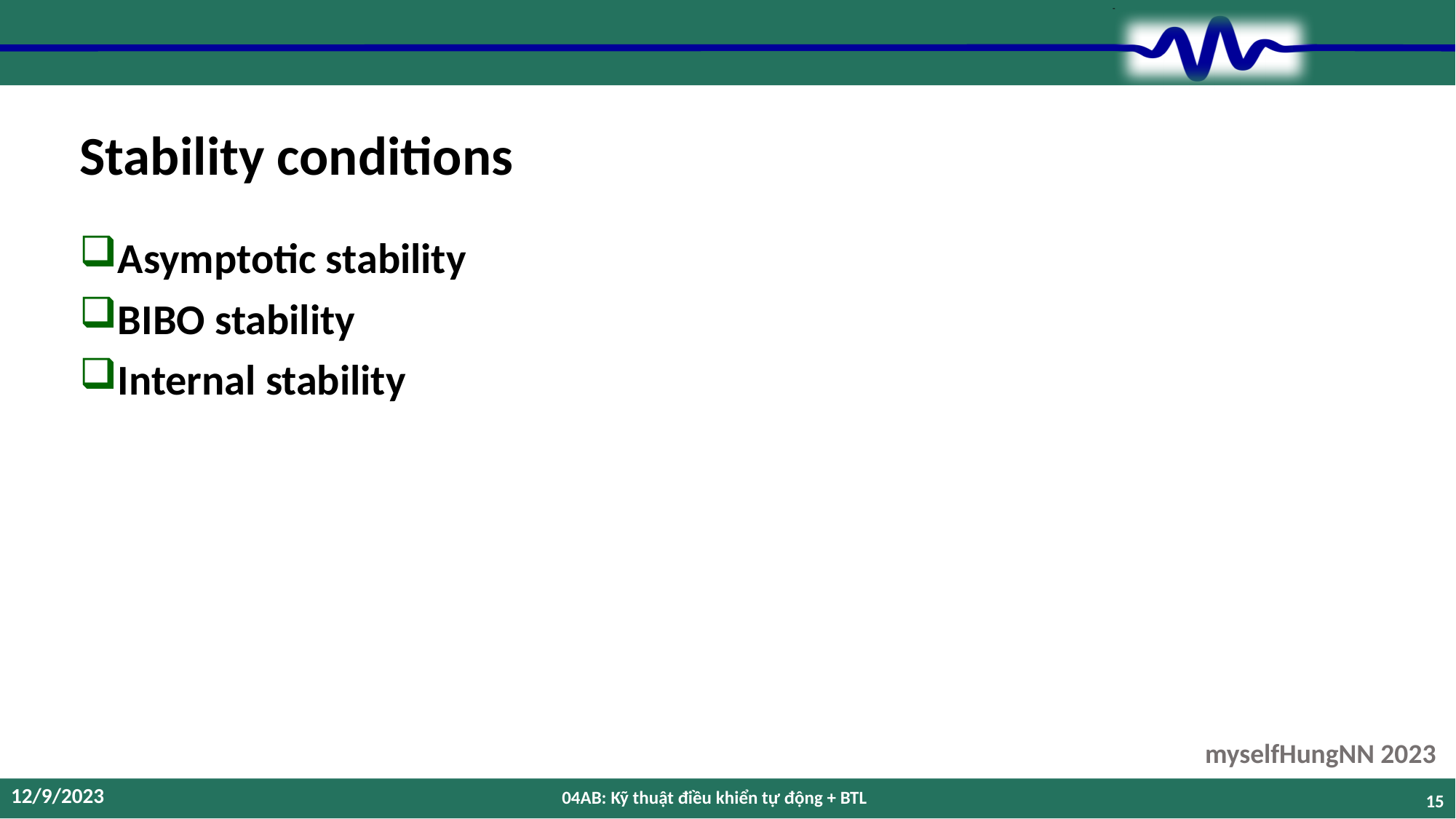

# Stability conditions
Asymptotic stability
BIBO stability
Internal stability
12/9/2023
04AB: Kỹ thuật điều khiển tự động + BTL
15